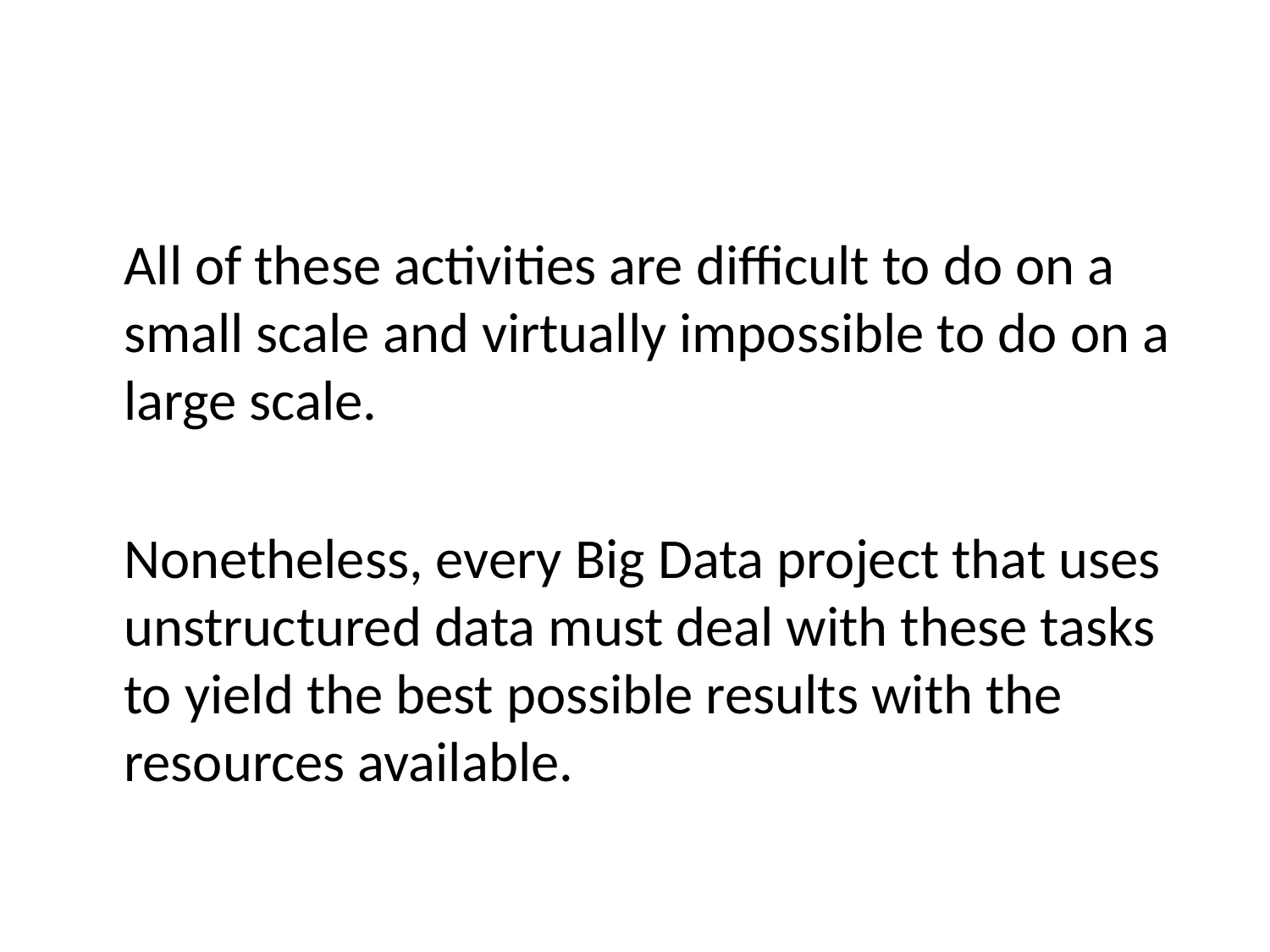

#
	All of these activities are difficult to do on a small scale and virtually impossible to do on a large scale.

	Nonetheless, every Big Data project that uses unstructured data must deal with these tasks to yield the best possible results with the resources available.